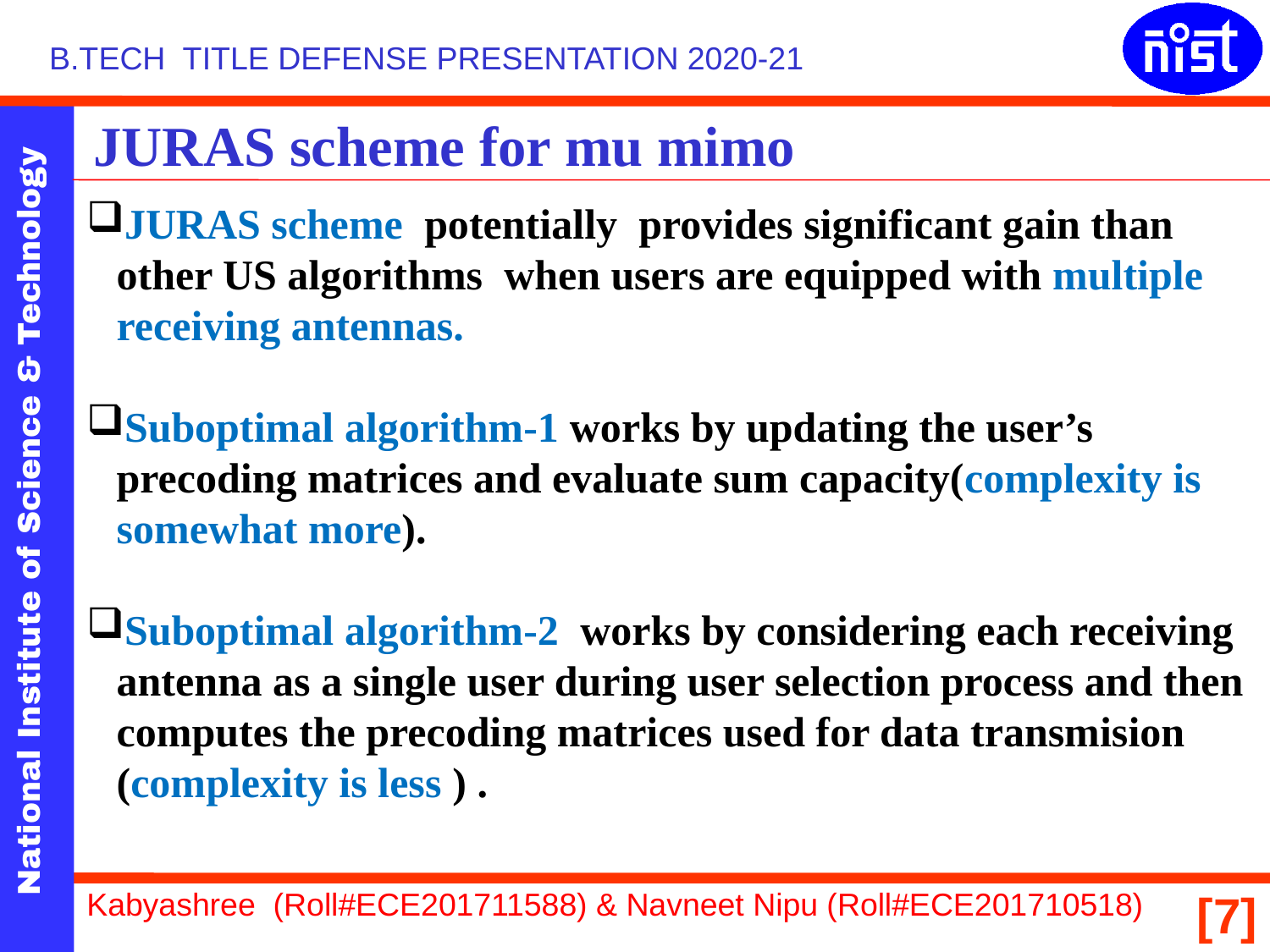

# JURAS scheme for mu mimo
JURAS scheme  potentially  provides significant gain than other US algorithms  when users are equipped with multiple receiving antennas.

Suboptimal algorithm-1 works by updating the user’s precoding matrices and evaluate sum capacity(complexity is somewhat more).

Suboptimal algorithm-2  works by considering each receiving antenna as a single user during user selection process and then computes the precoding matrices used for data transmision (complexity is less ) .